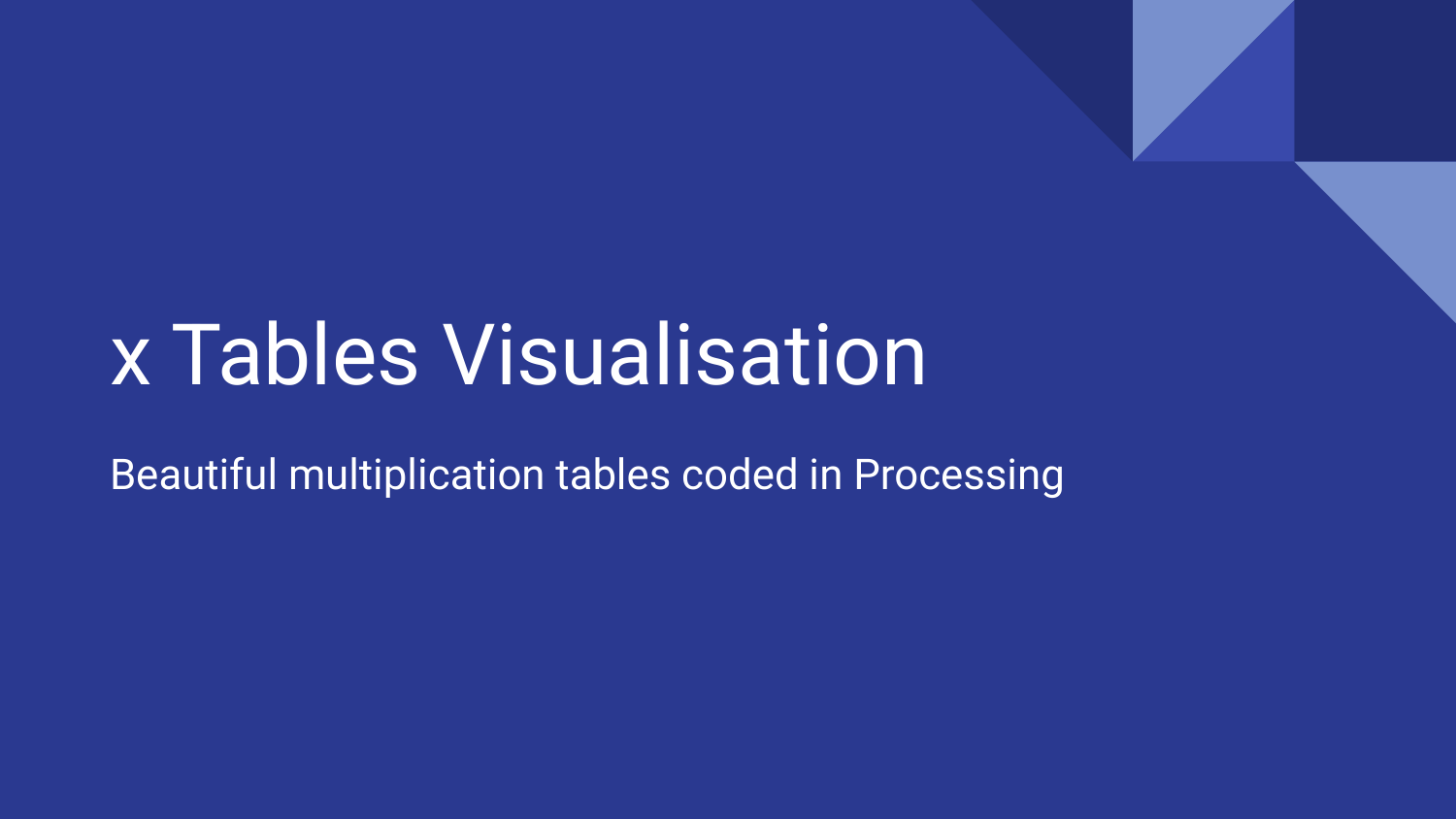

# x Tables Visualisation
Beautiful multiplication tables coded in Processing